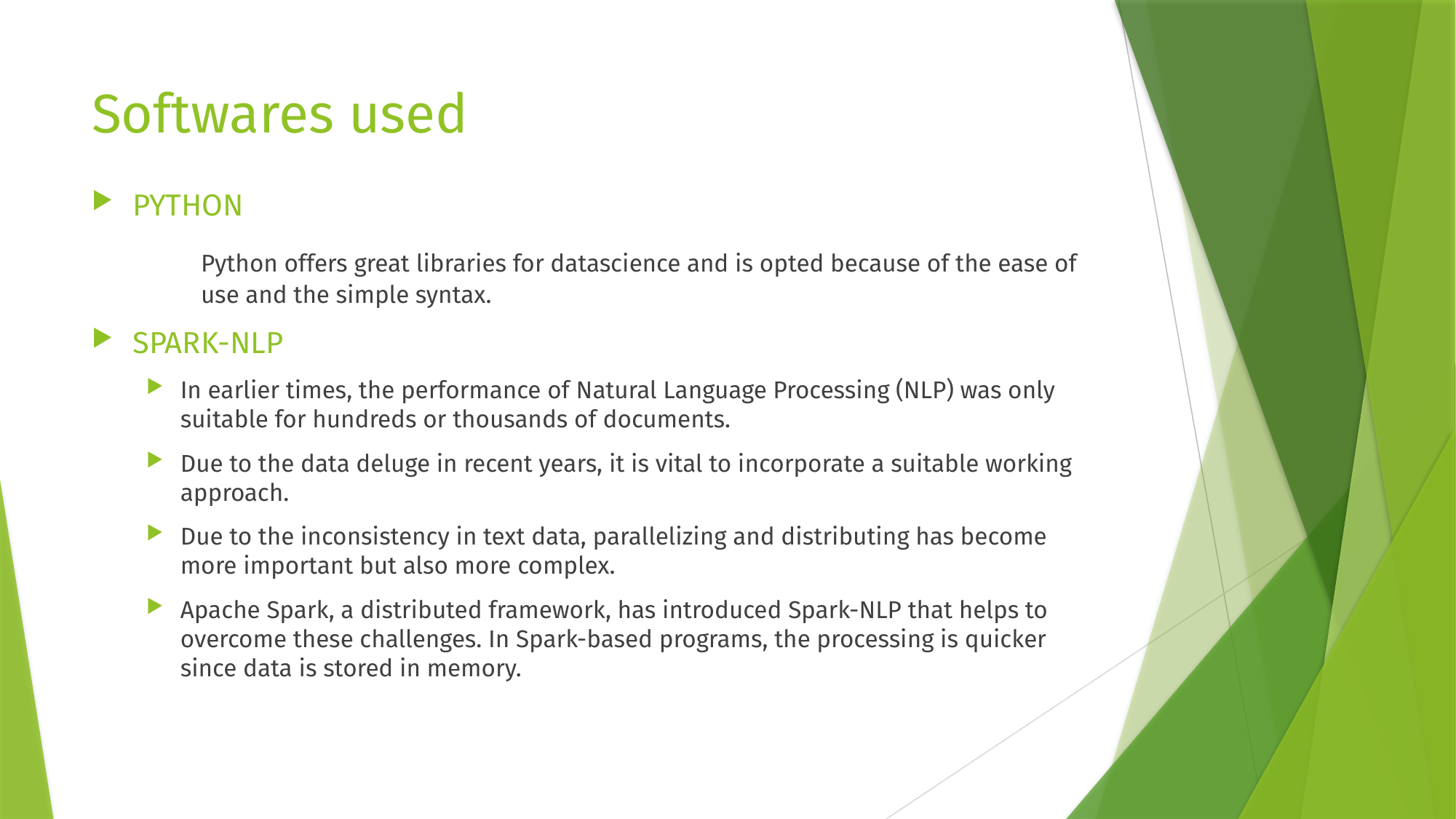

# Softwares used
PYTHON
	Python offers great libraries for datascience and is opted because of the ease of 	use and the simple syntax.
SPARK-NLP
In earlier times, the performance of Natural Language Processing (NLP) was only suitable for hundreds or thousands of documents.
Due to the data deluge in recent years, it is vital to incorporate a suitable working approach.
Due to the inconsistency in text data, parallelizing and distributing has become more important but also more complex.
Apache Spark, a distributed framework, has introduced Spark-NLP that helps to overcome these challenges. In Spark-based programs, the processing is quicker since data is stored in memory.